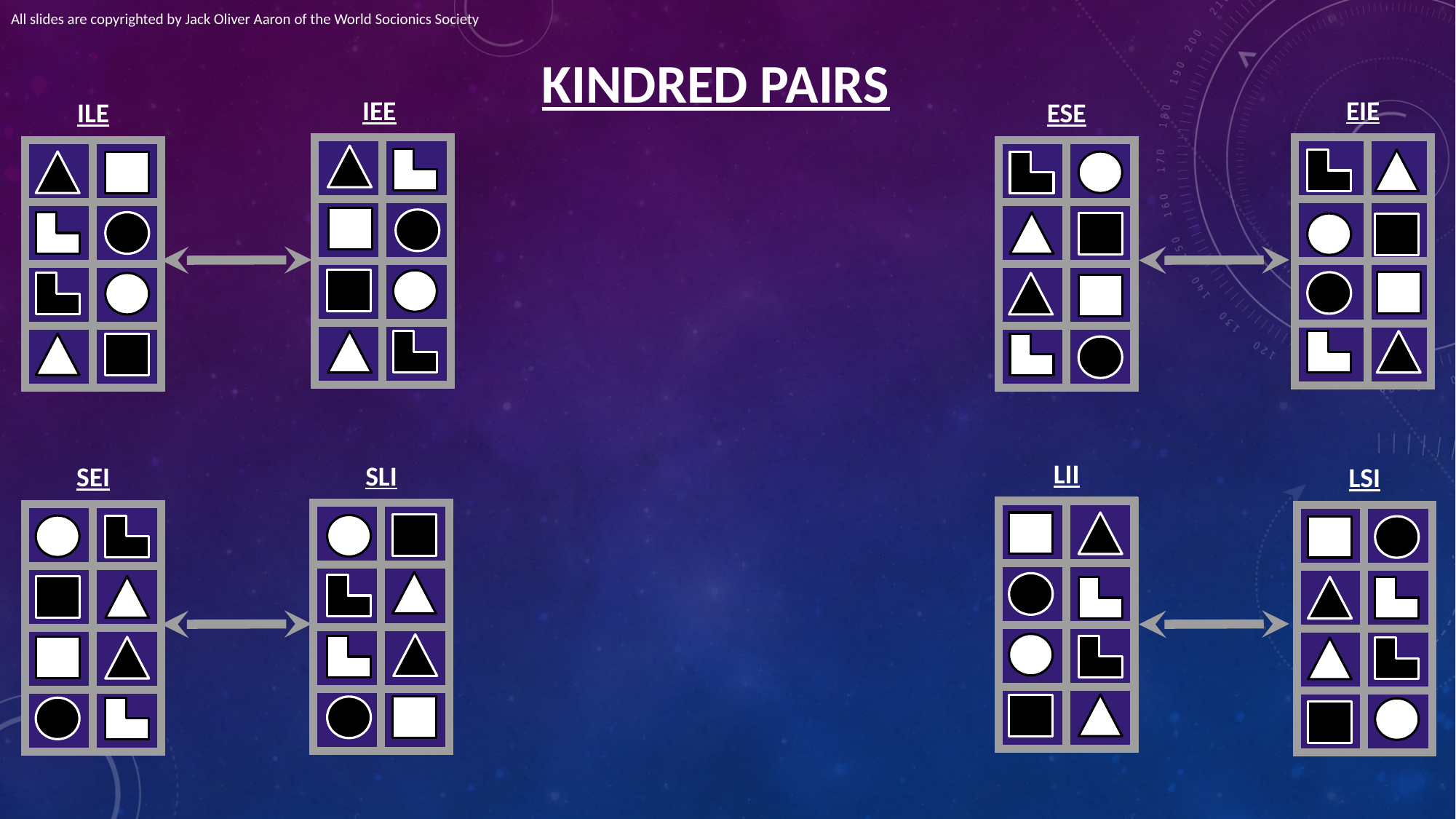

All slides are copyrighted by Jack Oliver Aaron of the World Socionics Society
# KINDRED PAIRS
EIE
IEE
ILE
ESE
|  |  |
| --- | --- |
|  |  |
|  |  |
|  |  |
|  |  |
| --- | --- |
|  |  |
|  |  |
|  |  |
|  |  |
| --- | --- |
|  |  |
|  |  |
|  |  |
|  |  |
| --- | --- |
|  |  |
|  |  |
|  |  |

LII
SLI
SEI
LSI
|  |  |
| --- | --- |
|  |  |
|  |  |
|  |  |
|  |  |
| --- | --- |
|  |  |
|  |  |
|  |  |
|  |  |
| --- | --- |
|  |  |
|  |  |
|  |  |
|  |  |
| --- | --- |
|  |  |
|  |  |
|  |  |